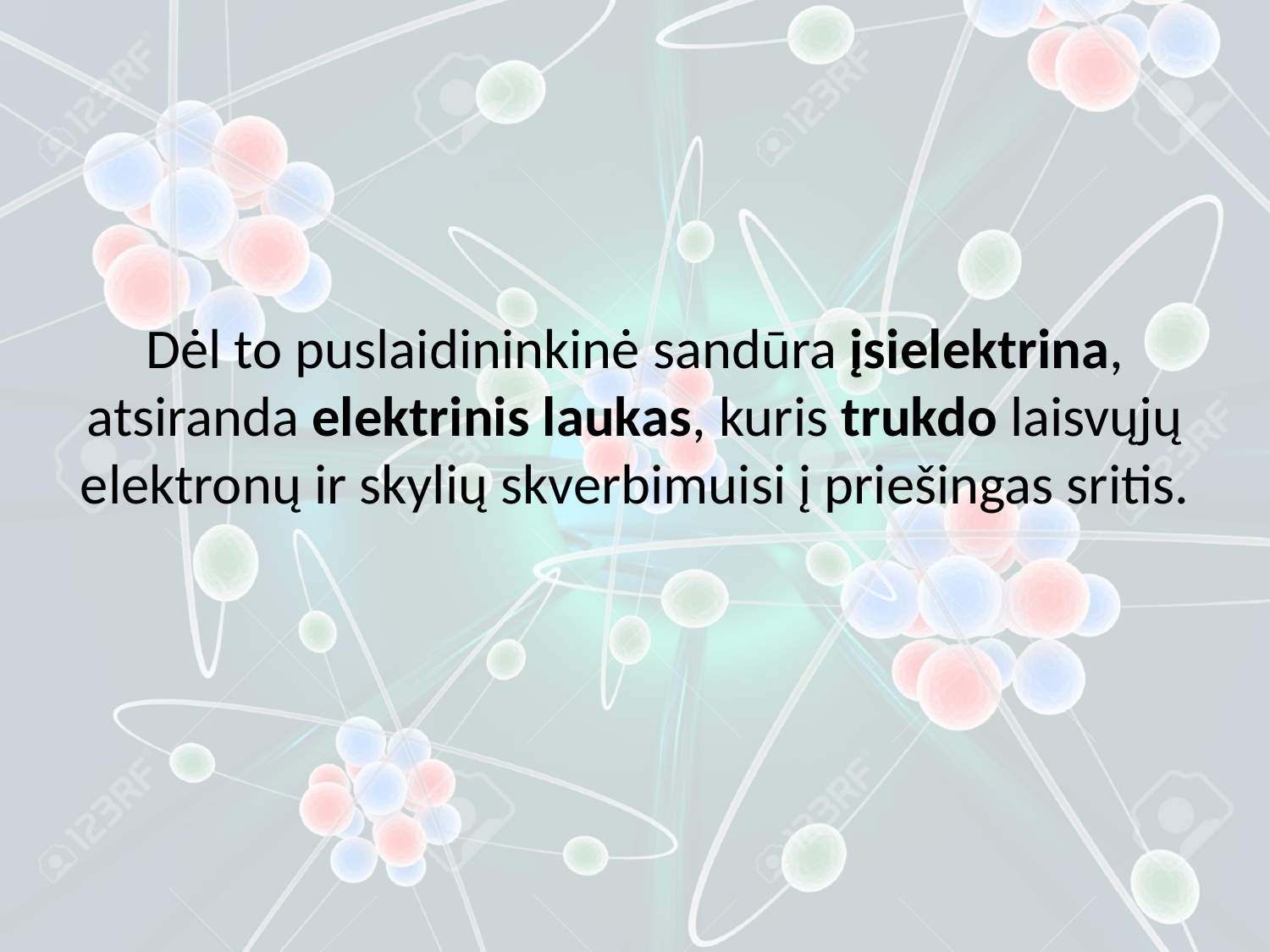

Dėl to puslaidininkinė sandūra įsielektrina, atsiranda elektrinis laukas, kuris trukdo laisvųjų elektronų ir skylių skverbimuisi į priešingas sritis.